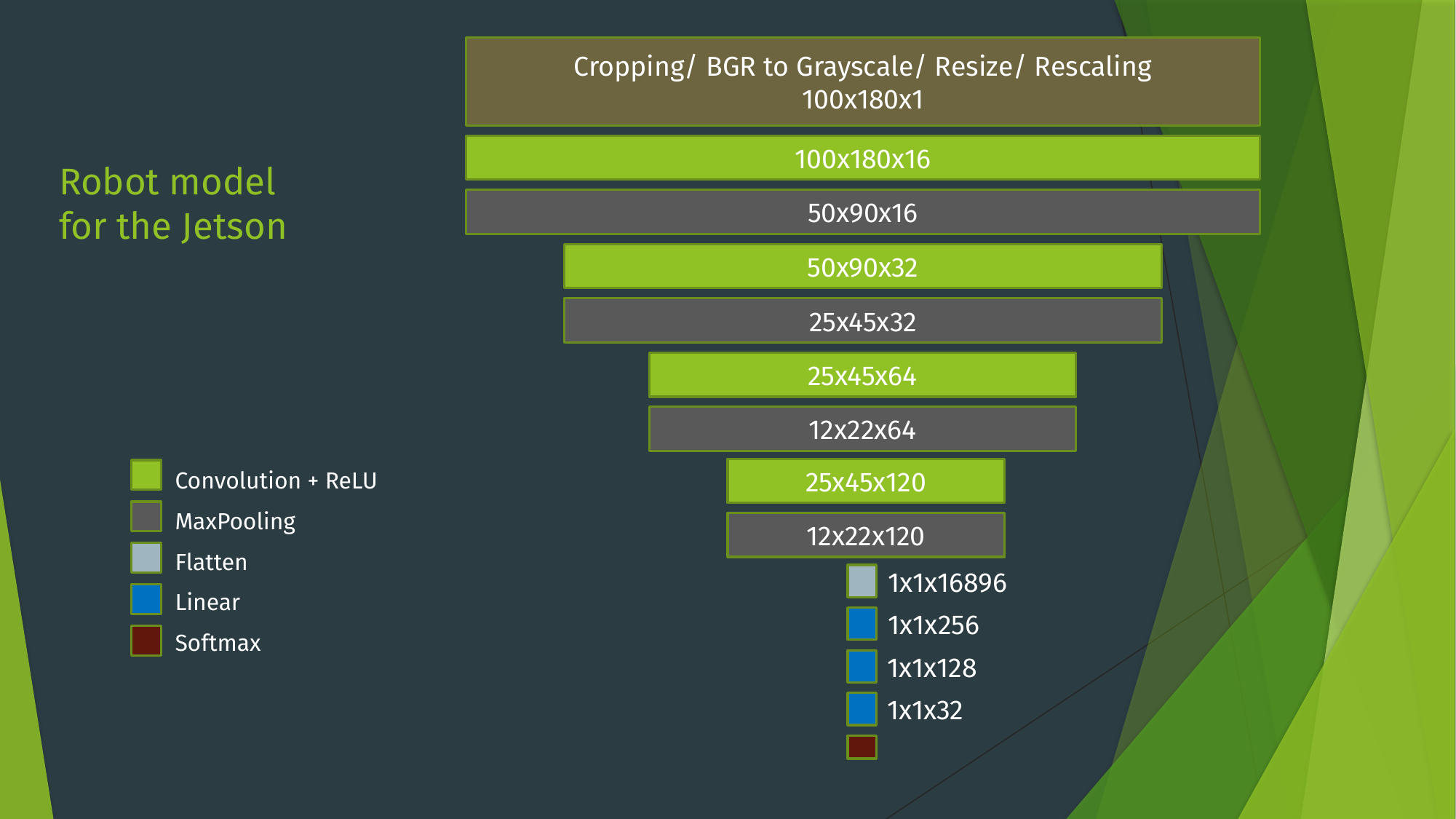

Cropping/ BGR to Grayscale/ Resize/ Rescaling
100x180x1
100x180x16
# Robot model for the Jetson
50x90x16
50x90x32
25x45x32
25x45x64
12x22x64
25x45x120

Convolution + ReLU
MaxPooling
Flatten
Linear
Softmax

12x22x120

1x1x16896

1x1x256

1x1x128

1x1x32